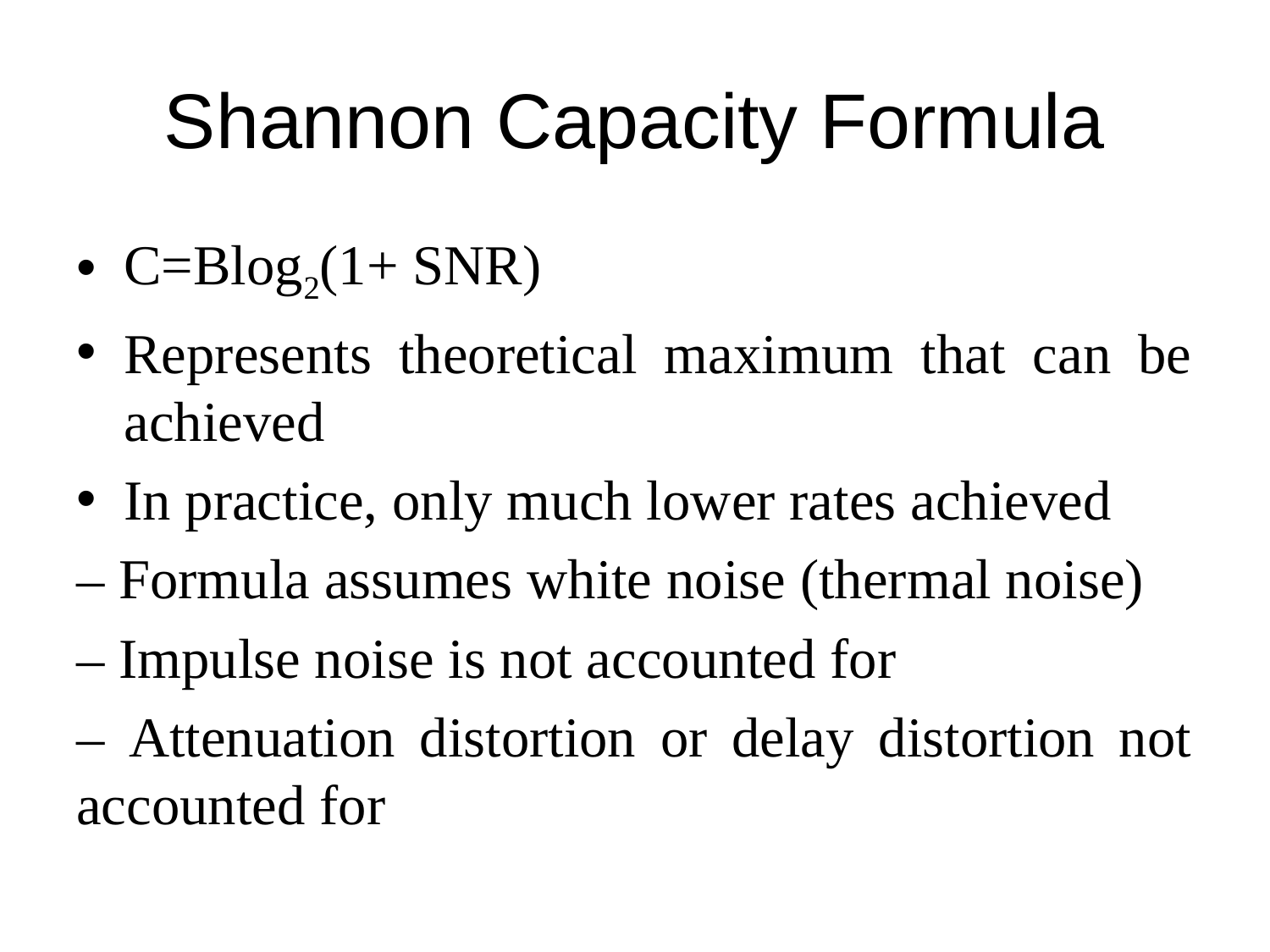

# Shannon Capacity Formula
C=Blog2(1+ SNR)
Represents theoretical maximum that can be achieved
In practice, only much lower rates achieved
– Formula assumes white noise (thermal noise)
– Impulse noise is not accounted for
– Attenuation distortion or delay distortion not accounted for